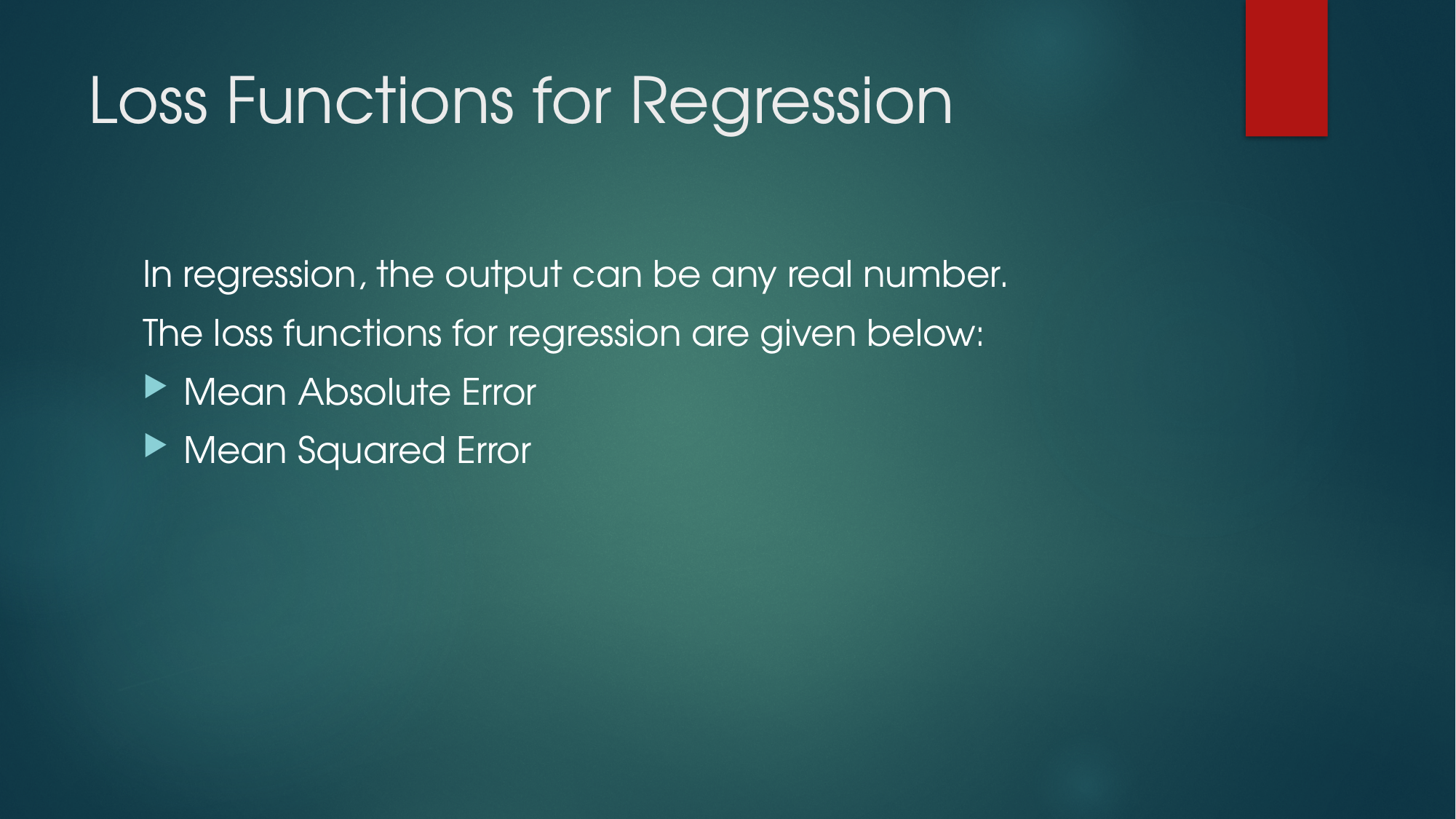

# Loss Functions for Regression
In regression, the output can be any real number.
The loss functions for regression are given below:
Mean Absolute Error
Mean Squared Error